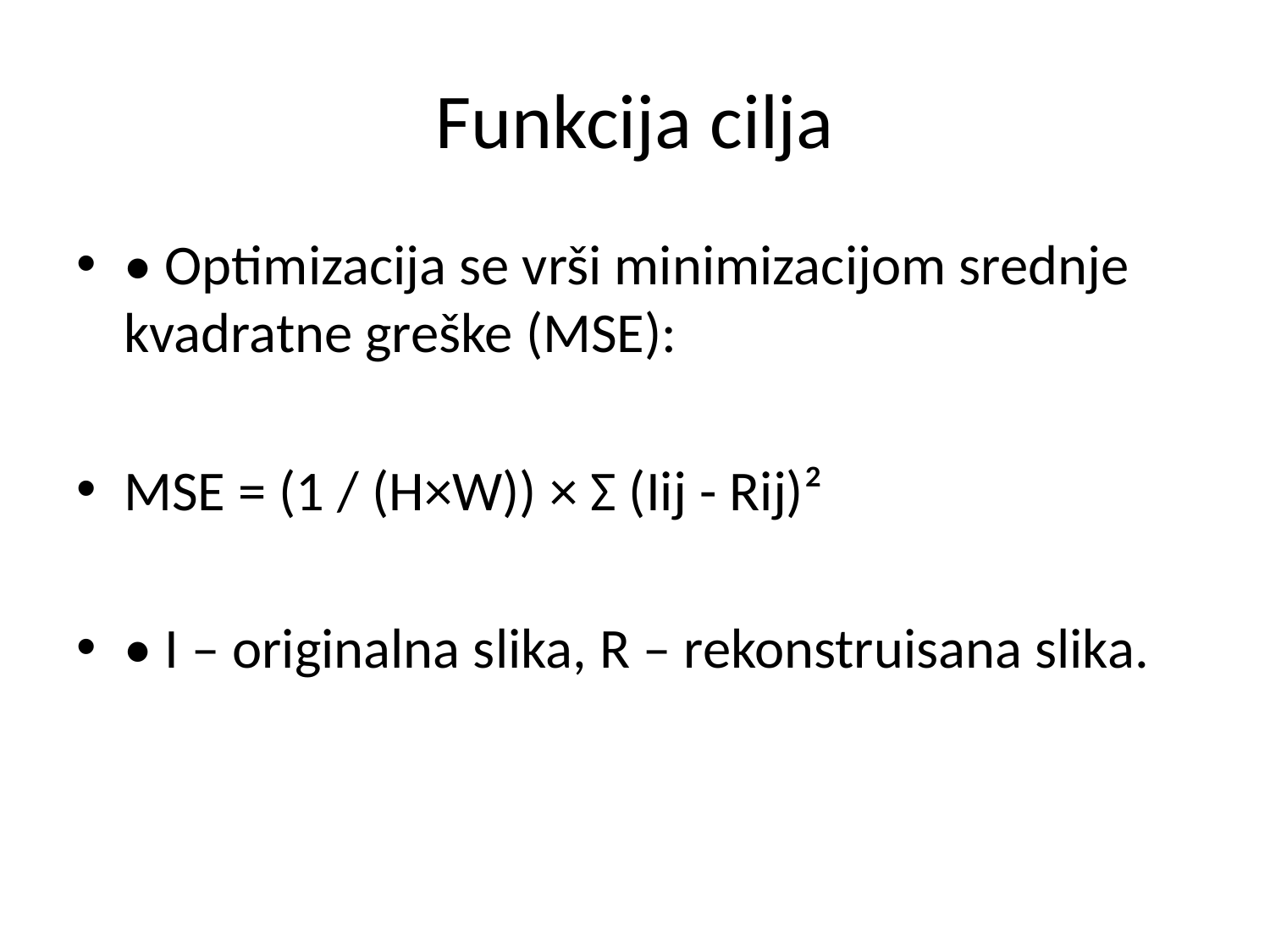

# Funkcija cilja
• Optimizacija se vrši minimizacijom srednje kvadratne greške (MSE):

MSE = (1 / (H×W)) × Σ (Iij - Rij)²

• I – originalna slika, R – rekonstruisana slika.